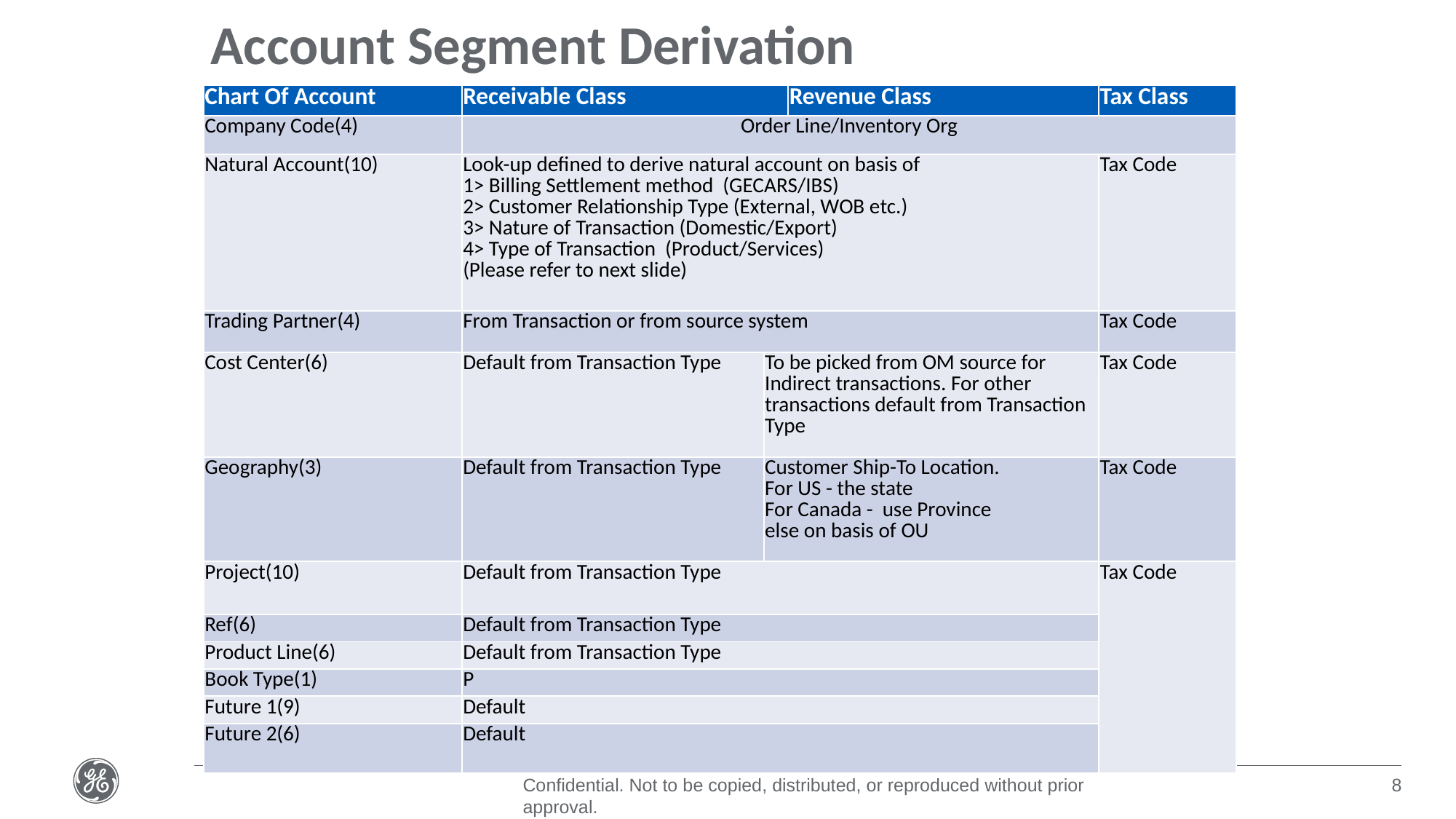

# Account Segment Derivation
| Chart Of Account | Receivable Class |  | Revenue Class | Tax Class |
| --- | --- | --- | --- | --- |
| Company Code(4) | Order Line/Inventory Org |  |  |  |
| Natural Account(10) | Look-up defined to derive natural account on basis of 1> Billing Settlement method (GECARS/IBS) 2> Customer Relationship Type (External, WOB etc.) 3> Nature of Transaction (Domestic/Export) 4> Type of Transaction (Product/Services) (Please refer to next slide) |  |  | Tax Code |
| Trading Partner(4) | From Transaction or from source system |  |  | Tax Code |
| Cost Center(6) | Default from Transaction Type | To be picked from OM source for Indirect transactions. For other transactions default from Transaction Type | From source (OMis not there then default from Transaction Type | Tax Code |
| Geography(3) | Default from Transaction Type | Customer Ship-To Location. For US - the state For Canada - use Province else on basis of OU | Customer Ship-To Location. For US - the state For Canada - use Province else on basis of OU | Tax Code |
| Project(10) | Default from Transaction Type |  |  | Tax Code |
| Ref(6) | Default from Transaction Type |  |  |  |
| Product Line(6) | Default from Transaction Type |  |  |  |
| Book Type(1) | P |  |  |  |
| Future 1(9) | Default |  |  |  |
| Future 2(6) | Default |  |  |  |
8